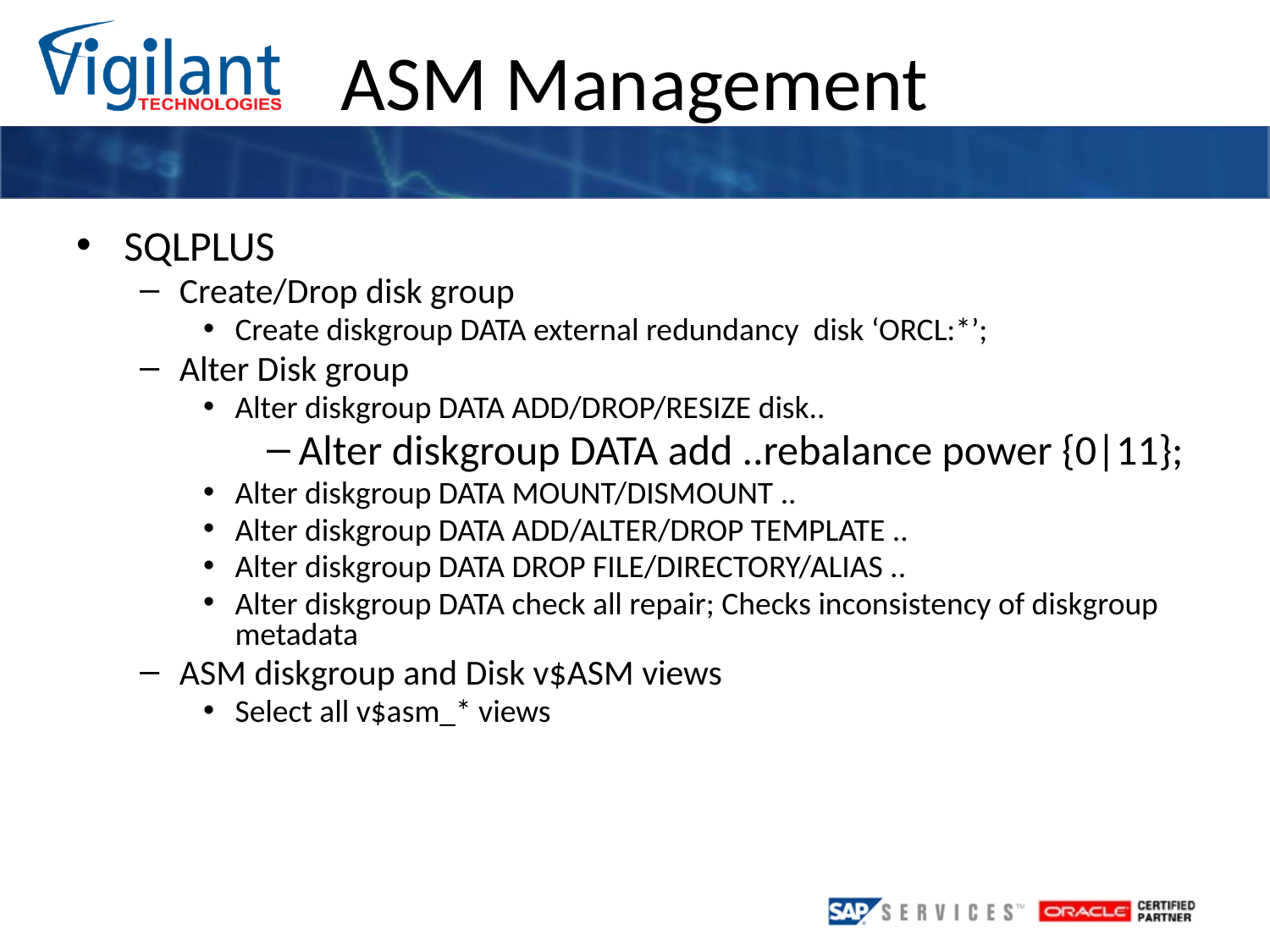

SQLPLUS
Create/Drop disk group
Create diskgroup DATA external redundancy  disk ‘ORCL:*’;
Alter Disk group
Alter diskgroup DATA ADD/DROP/RESIZE disk..
Alter diskgroup DATA add ..rebalance power {0|11};
Alter diskgroup DATA MOUNT/DISMOUNT ..
Alter diskgroup DATA ADD/ALTER/DROP TEMPLATE ..
Alter diskgroup DATA DROP FILE/DIRECTORY/ALIAS ..
Alter diskgroup DATA check all repair; Checks inconsistency of diskgroup metadata
ASM diskgroup and Disk v$ASM views
Select all v$asm_* views

ASM Management